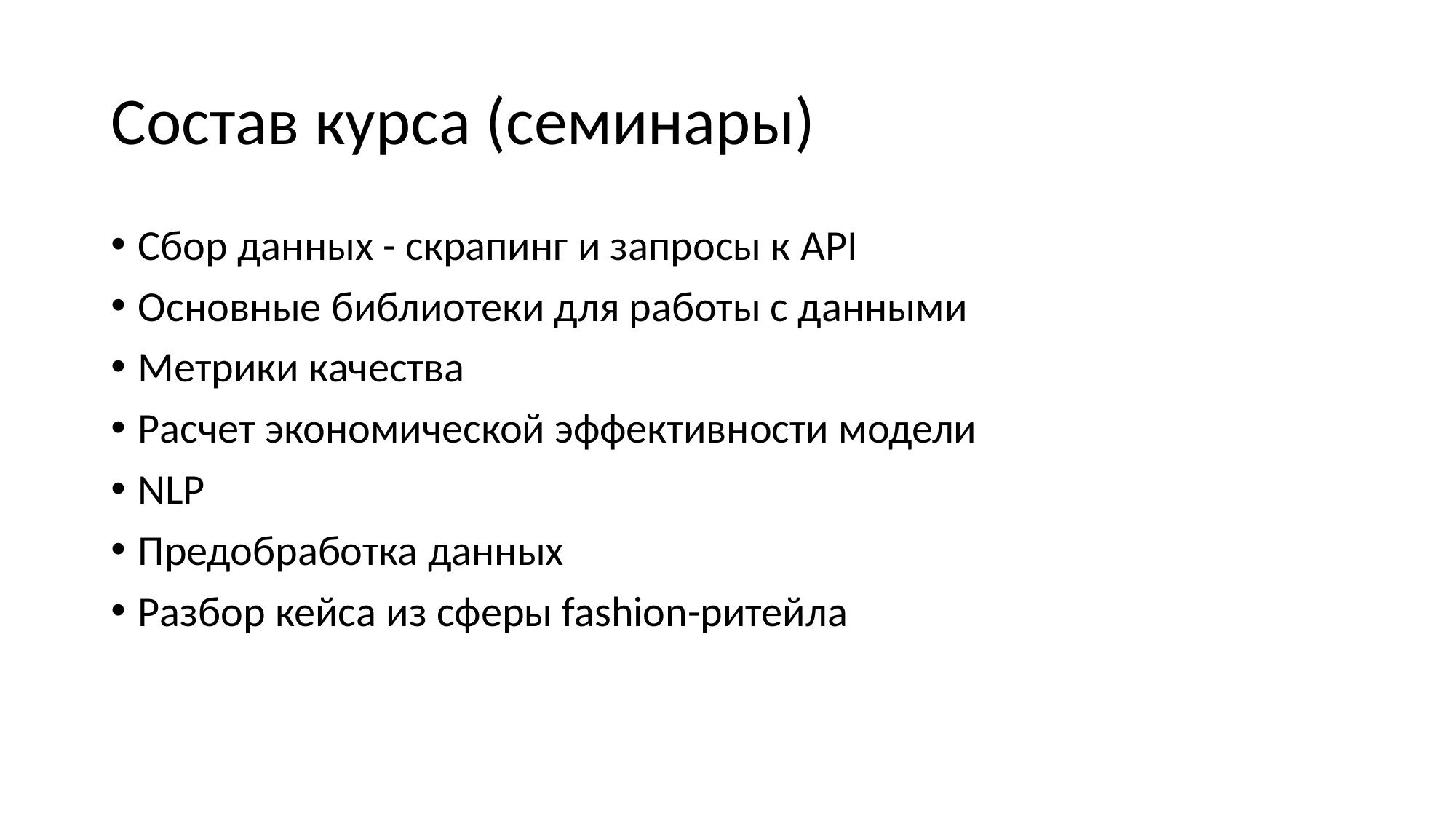

# Состав курса (семинары)
Сбор данных - скрапинг и запросы к API
Основные библиотеки для работы с данными
Метрики качества
Расчет экономической эффективности модели
NLP
Предобработка данных
Разбор кейса из сферы fashion-ритейла